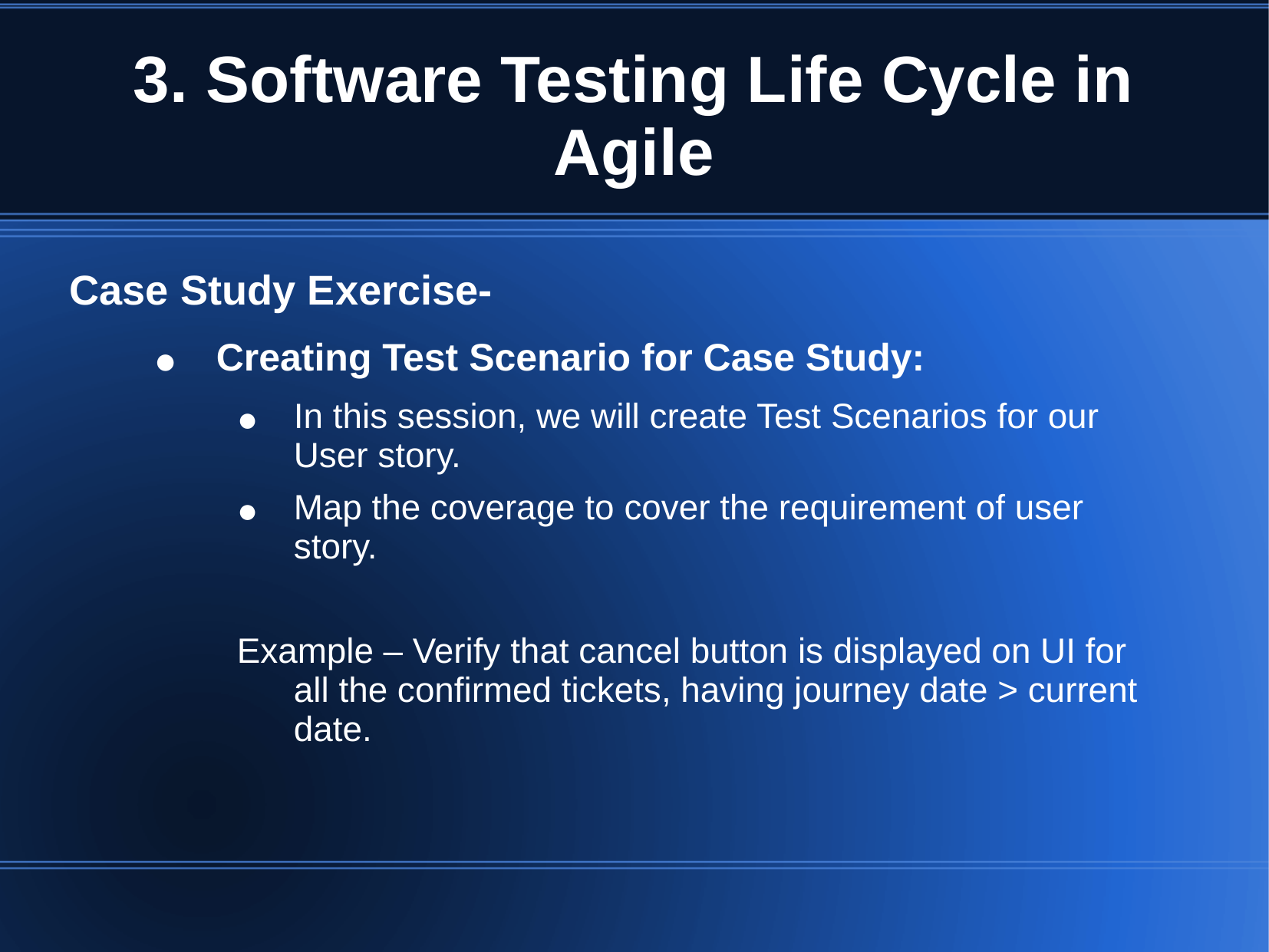

# 3. Software Testing Life Cycle in Agile
Case Study Exercise-
Creating Test Scenario for Case Study:
In this session, we will create Test Scenarios for our User story.
Map the coverage to cover the requirement of user story.

Example – Verify that cancel button is displayed on UI for all the confirmed tickets, having journey date > current date.